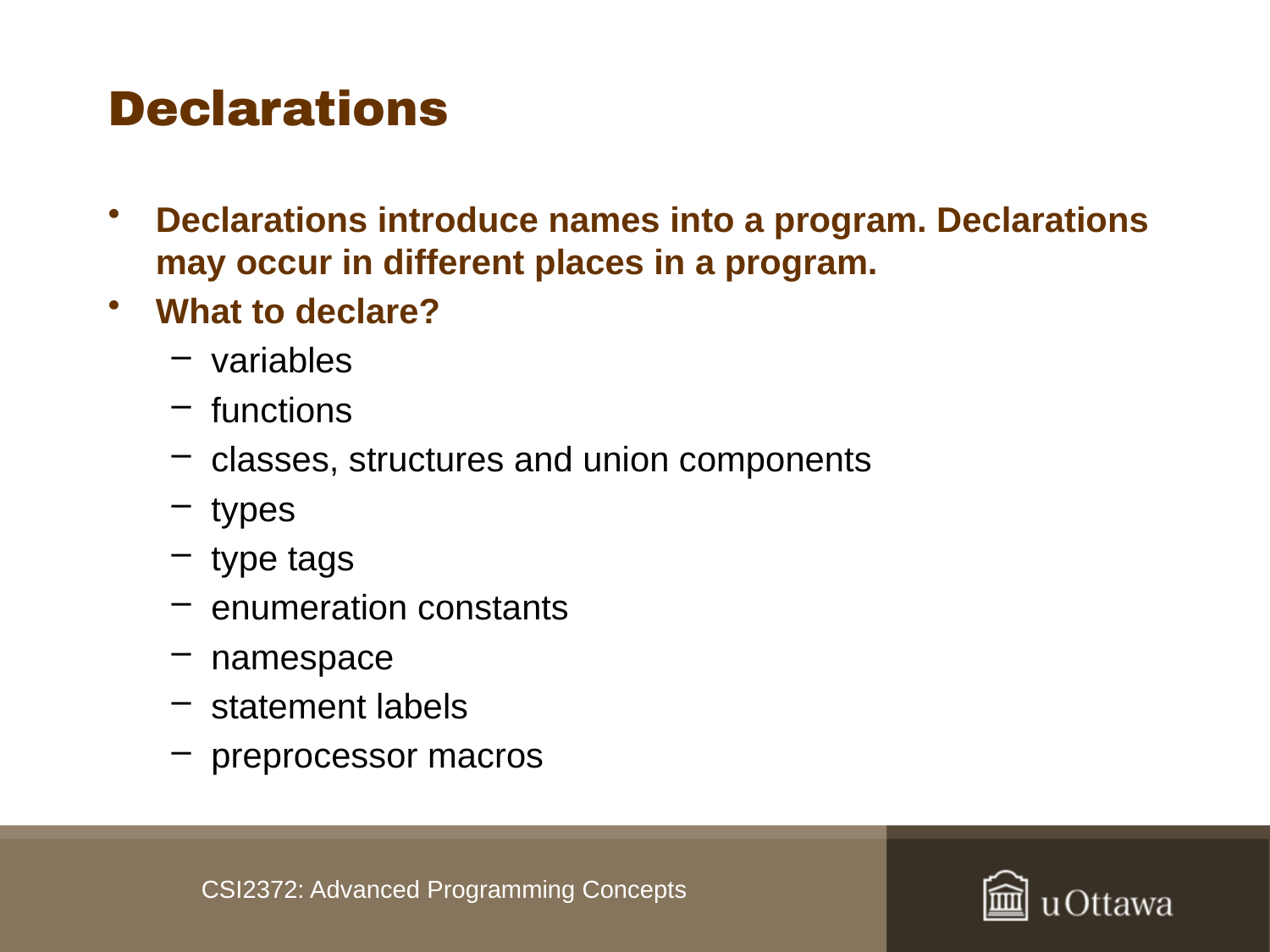

# Declarations
Declarations introduce names into a program. Declarations may occur in different places in a program.
What to declare?
variables
functions
classes, structures and union components
types
type tags
enumeration constants
namespace
statement labels
preprocessor macros

CSI2372: Advanced Programming Concepts